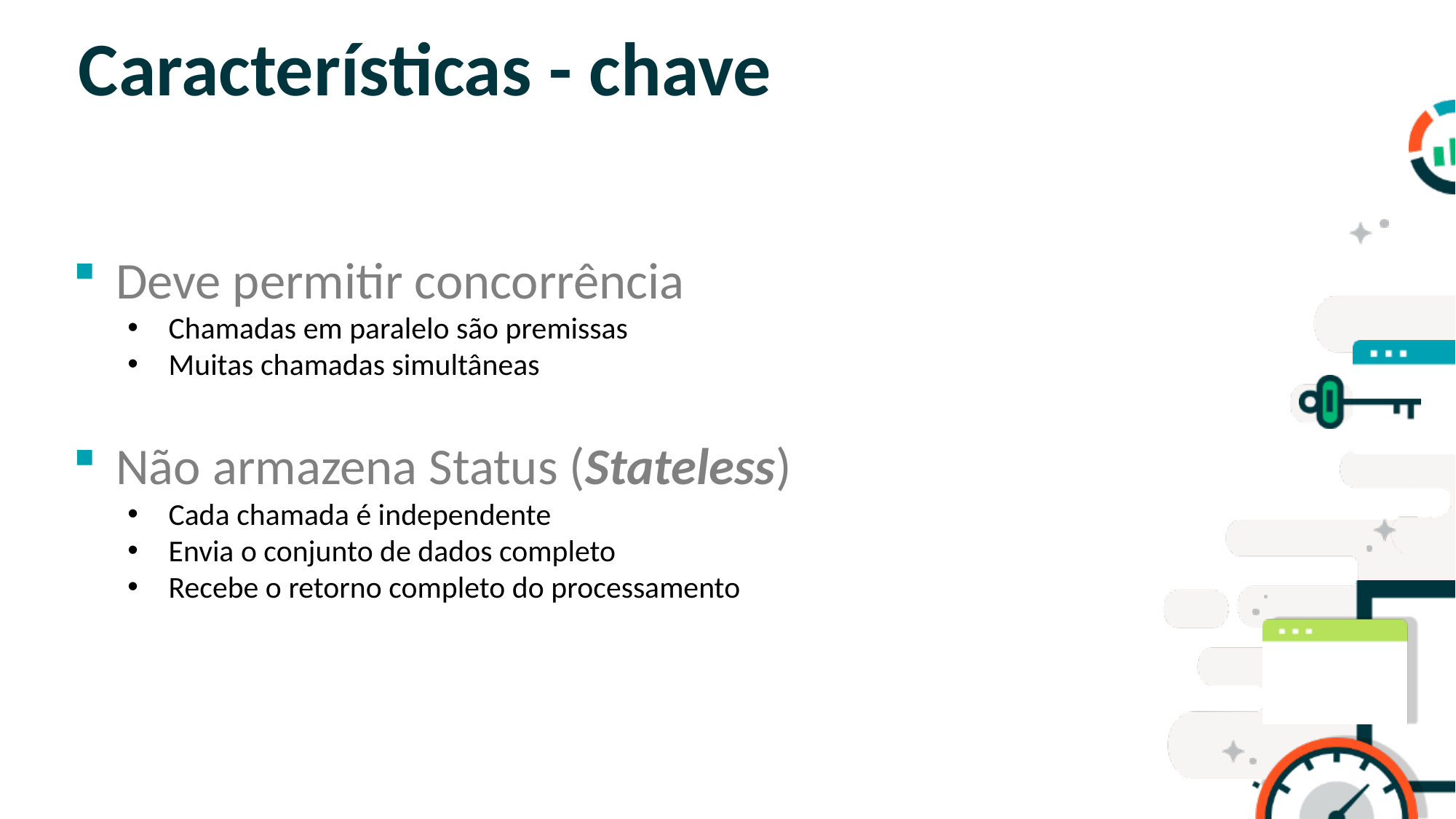

# Características - chave
Deve permitir concorrência
Chamadas em paralelo são premissas
Muitas chamadas simultâneas

Não armazena Status (Stateless)
Cada chamada é independente
Envia o conjunto de dados completo
Recebe o retorno completo do processamento